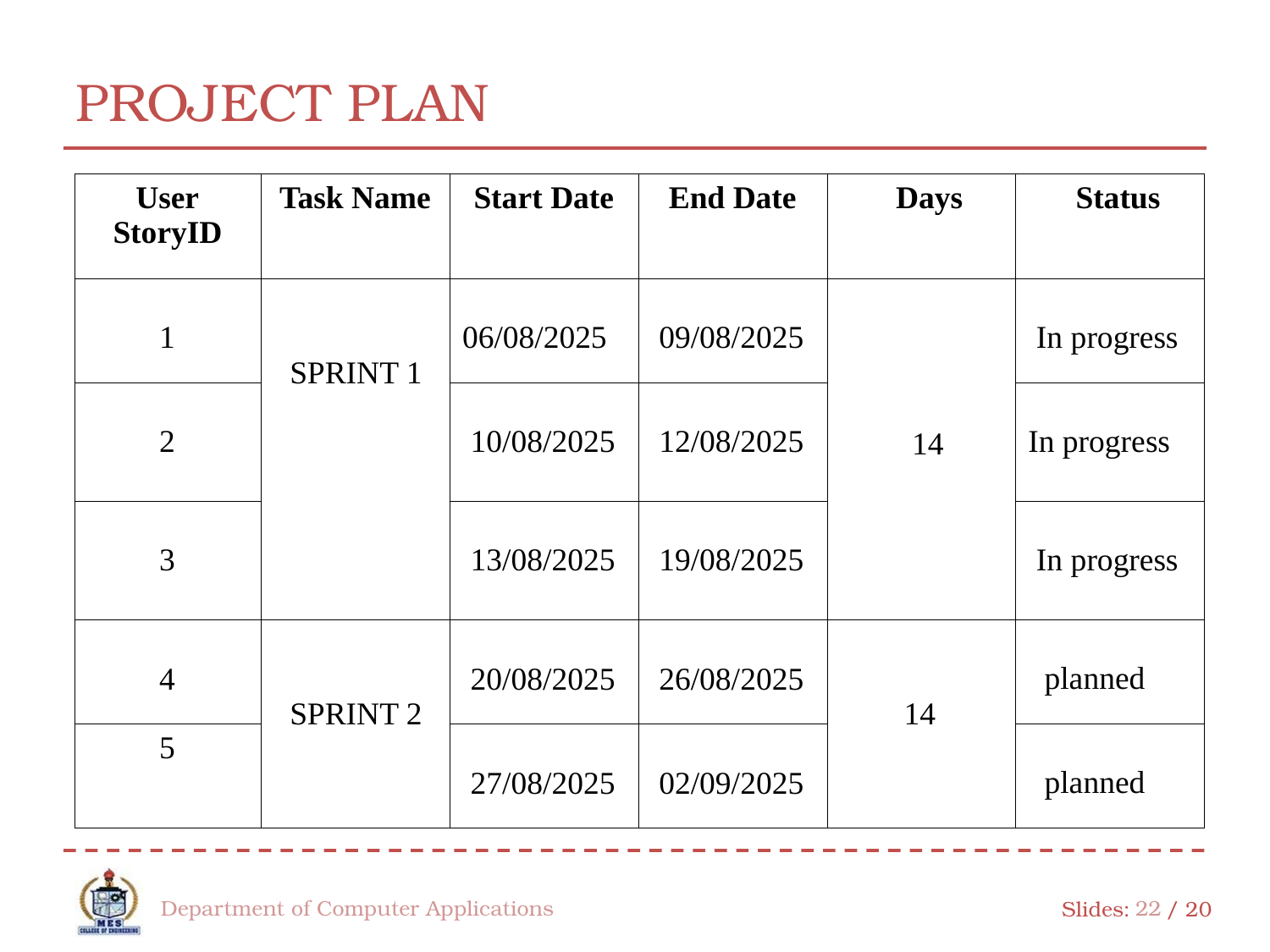

PROJECT PLAN

| User StoryID | Task Name | Start Date | End Date | Days | Status |
| --- | --- | --- | --- | --- | --- |
| 1 | SPRINT 1 | 06/08/2025 | 09/08/2025 | 14 | In progress |
| 2 |  | 10/08/2025 | 12/08/2025 |  | In progress |
| 3 |  | 13/08/2025 | 19/08/2025 |  | In progress |
| 4 | SPRINT 2 | 20/08/2025 | 26/08/2025 | 14 | planned |
| 5 |  | 27/08/2025 | 02/09/2025 |  | planned |
Department of Computer Applications
22